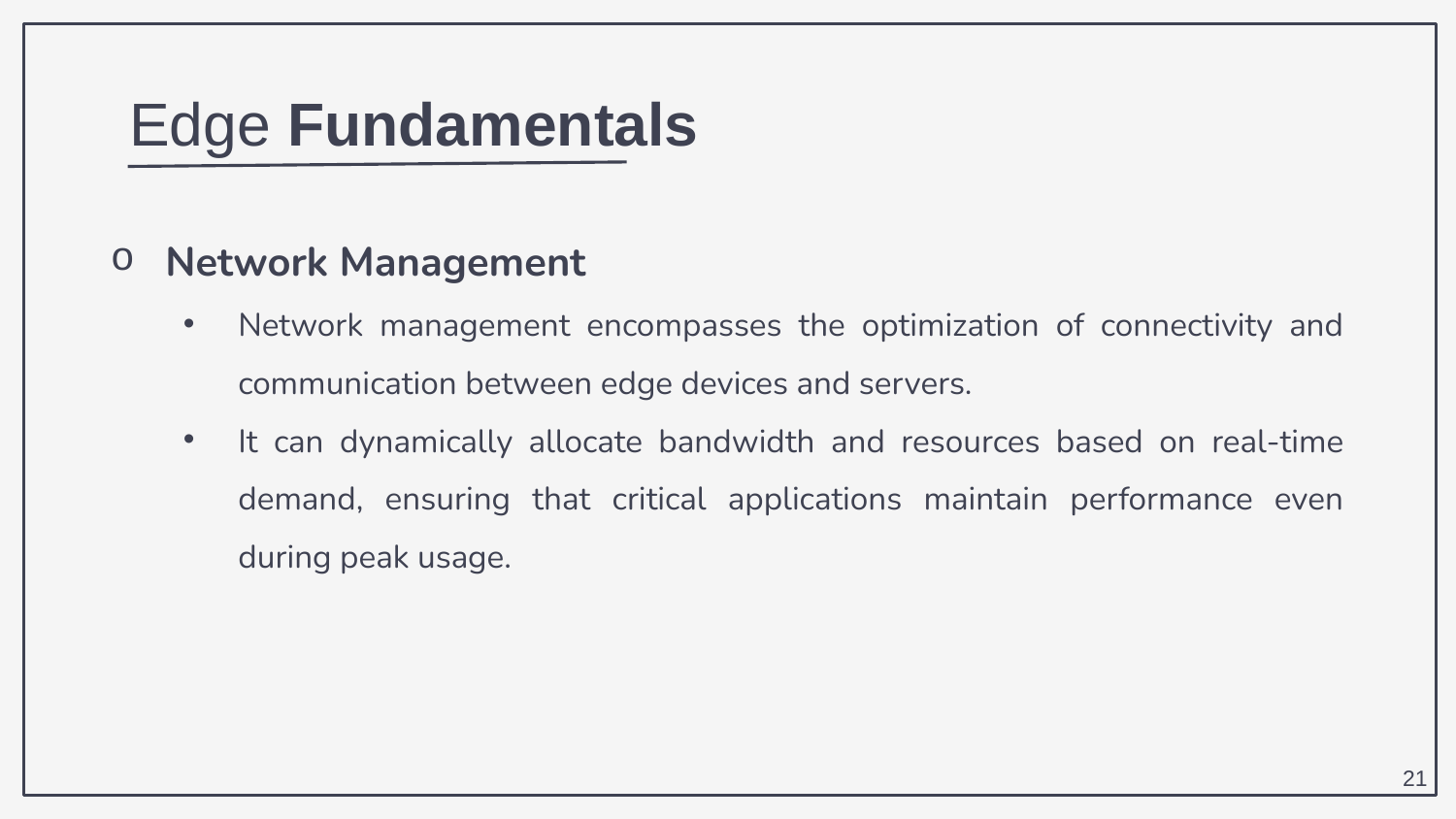

Edge Fundamentals
Network Management
Network management encompasses the optimization of connectivity and communication between edge devices and servers.
It can dynamically allocate bandwidth and resources based on real-time demand, ensuring that critical applications maintain performance even during peak usage.
21